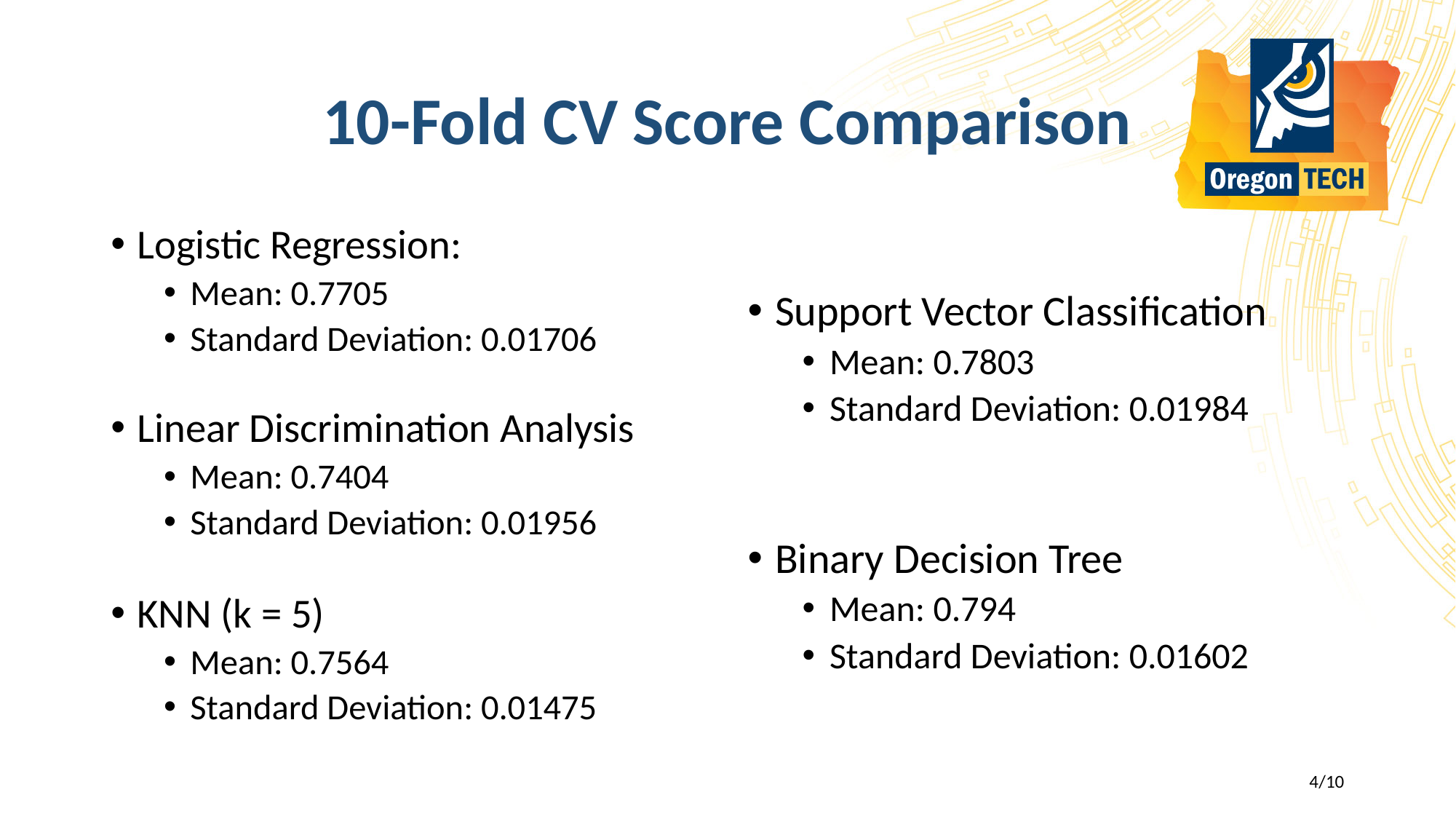

# 10-Fold CV Score Comparison
Logistic Regression:
Mean: 0.7705
Standard Deviation: 0.01706

Linear Discrimination Analysis
Mean: 0.7404
Standard Deviation: 0.01956

KNN (k = 5)
Mean: 0.7564
Standard Deviation: 0.01475

Support Vector Classification
Mean: 0.7803
Standard Deviation: 0.01984

Binary Decision Tree
Mean: 0.794
Standard Deviation: 0.01602

4/10